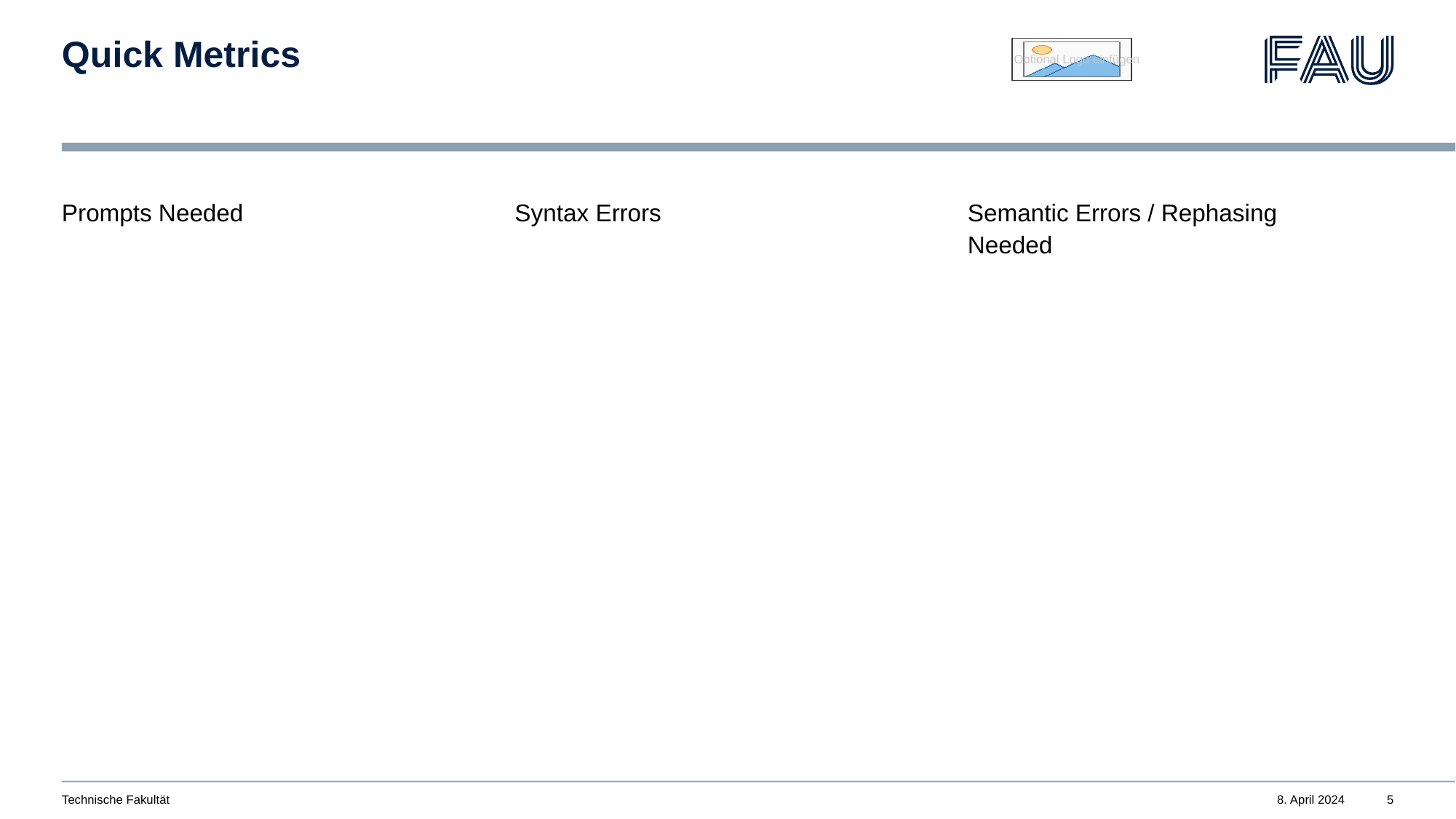

# Quick Metrics

Prompts Needed
Syntax Errors
Semantic Errors / Rephasing Needed
Technische Fakultät
8. April 2024
5